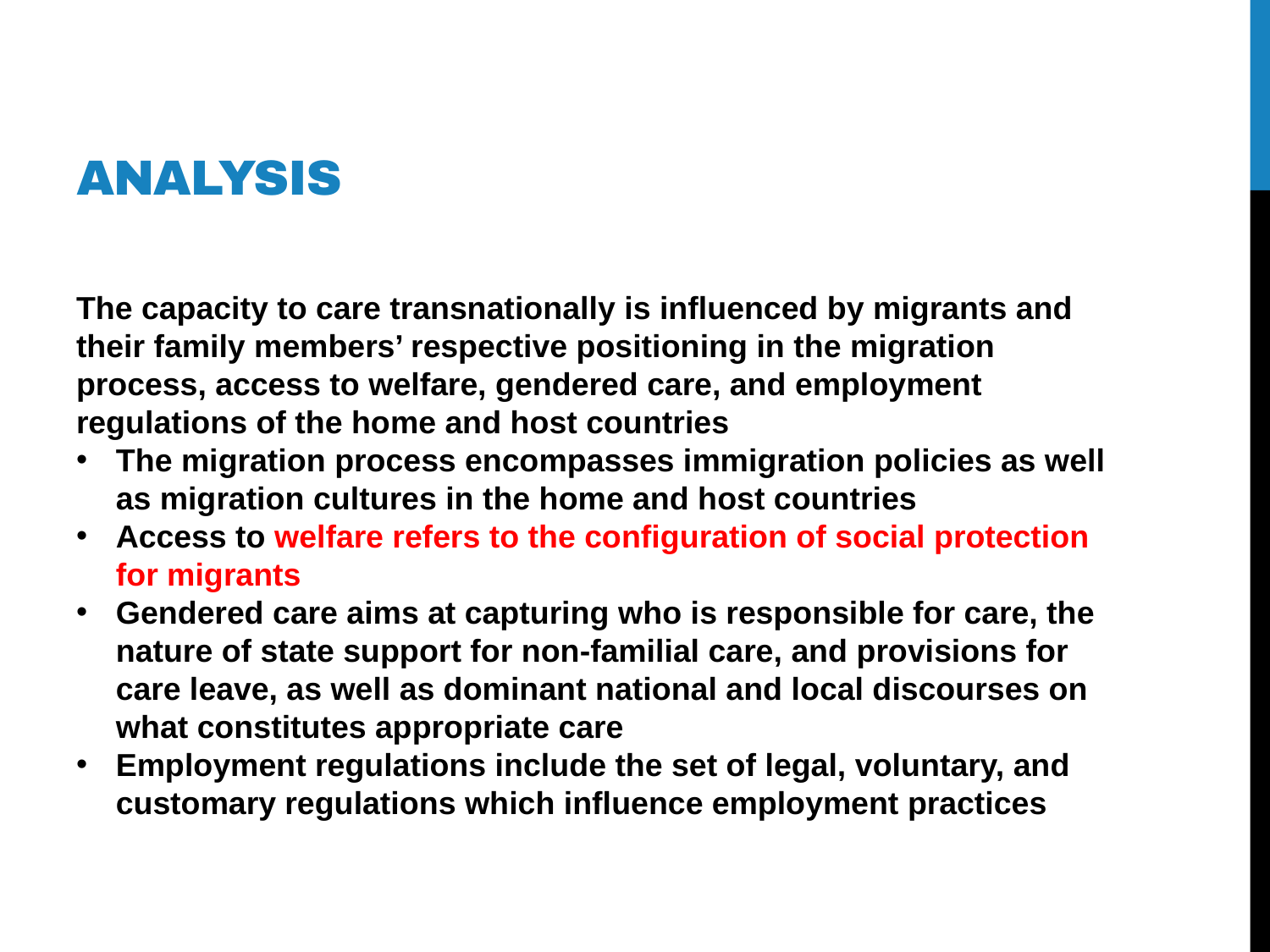

# Analysis

The capacity to care transnationally is influenced by migrants and their family members’ respective positioning in the migration process, access to welfare, gendered care, and employment regulations of the home and host countries
The migration process encompasses immigration policies as well as migration cultures in the home and host countries
Access to welfare refers to the configuration of social protection for migrants
Gendered care aims at capturing who is responsible for care, the nature of state support for non-familial care, and provisions for care leave, as well as dominant national and local discourses on what constitutes appropriate care
Employment regulations include the set of legal, voluntary, and customary regulations which influence employment practices